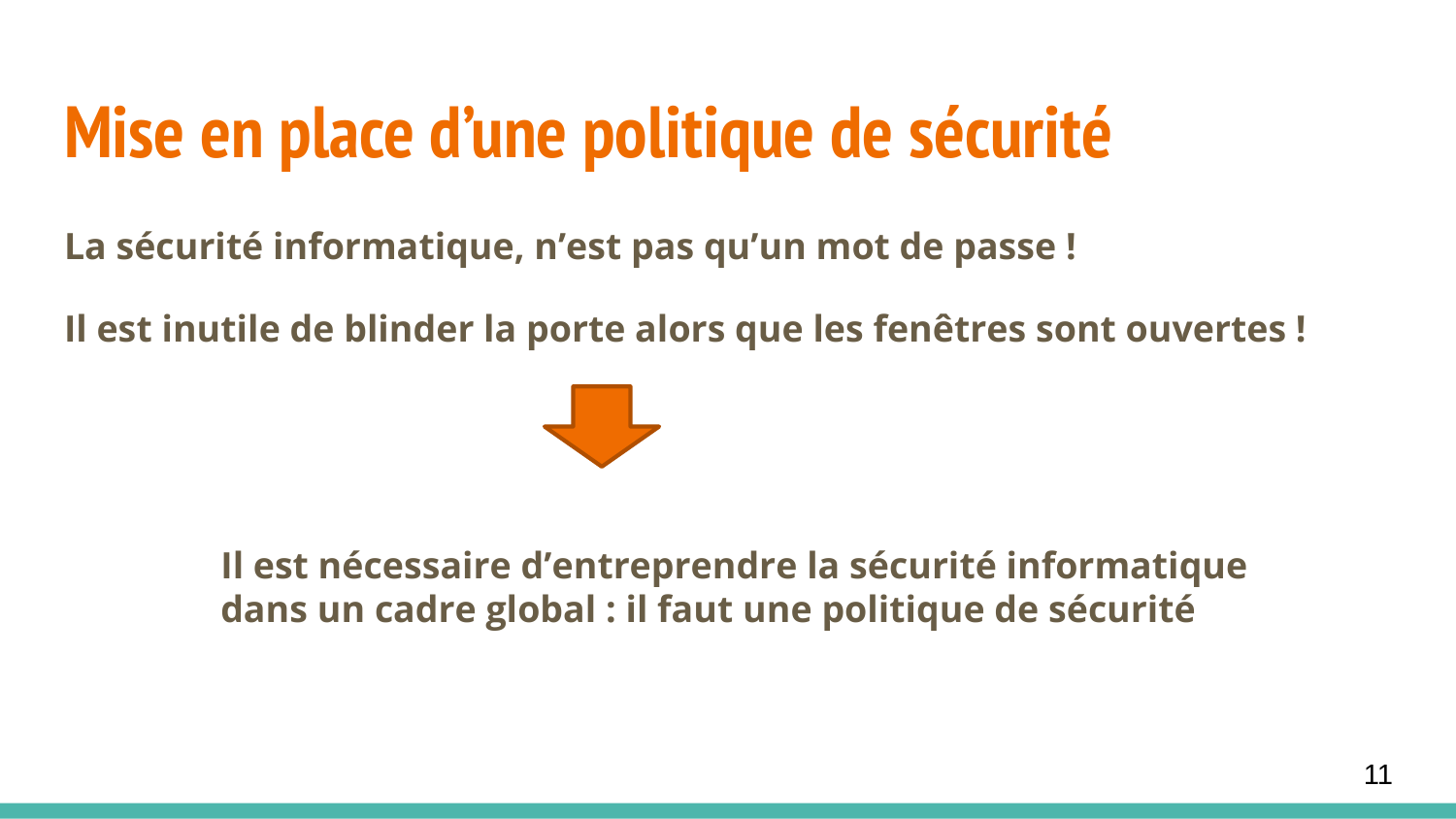

# Mise en place d’une politique de sécurité
La sécurité informatique, n’est pas qu’un mot de passe !
Il est inutile de blinder la porte alors que les fenêtres sont ouvertes !

Il est nécessaire d’entreprendre la sécurité informatique dans un cadre global : il faut une politique de sécurité
11